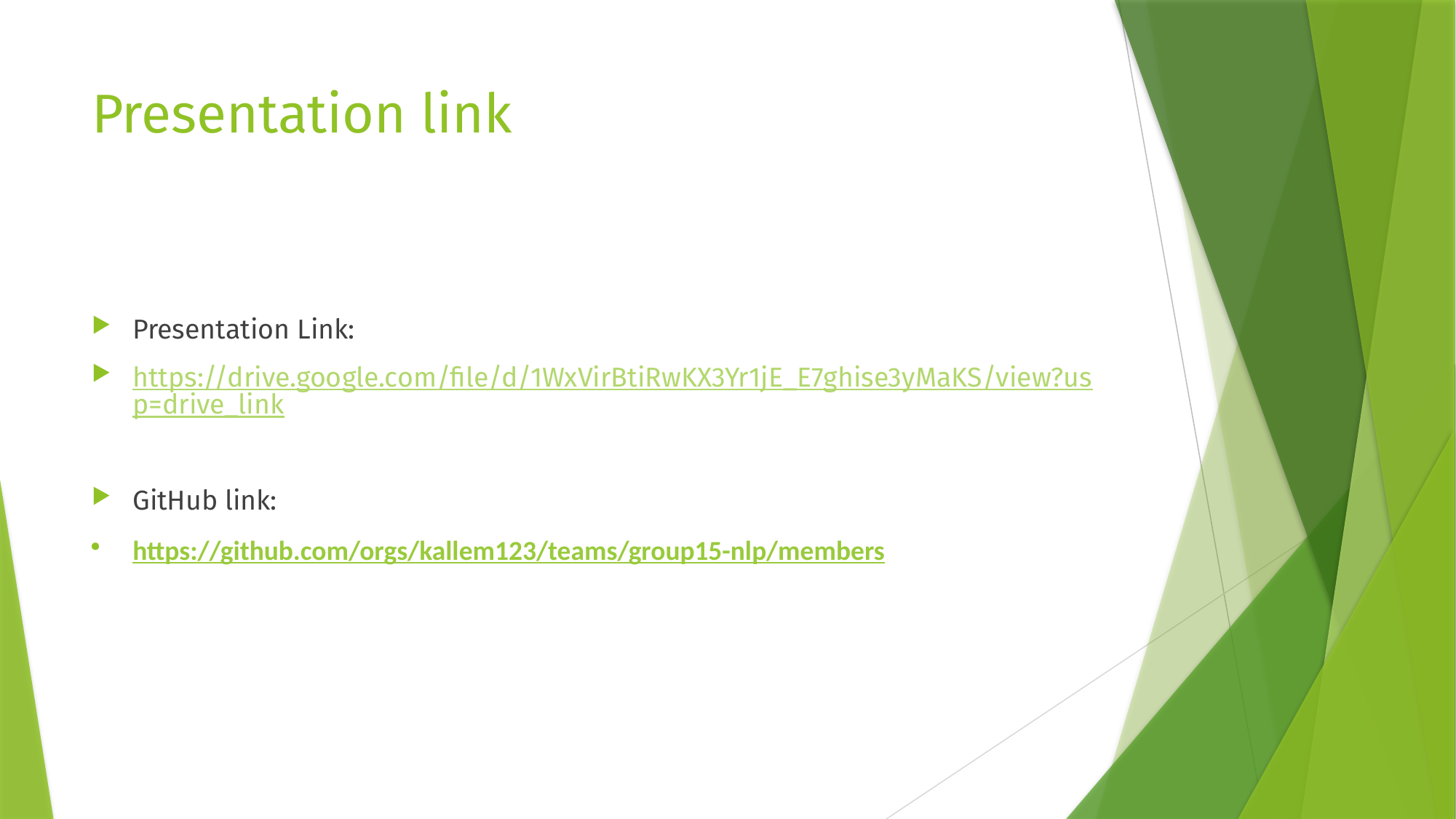

# Presentation link

Presentation Link:
https://drive.google.com/file/d/1WxVirBtiRwKX3Yr1jE_E7ghise3yMaKS/view?usp=drive_link

GitHub link:
https://github.com/orgs/kallem123/teams/group15-nlp/members